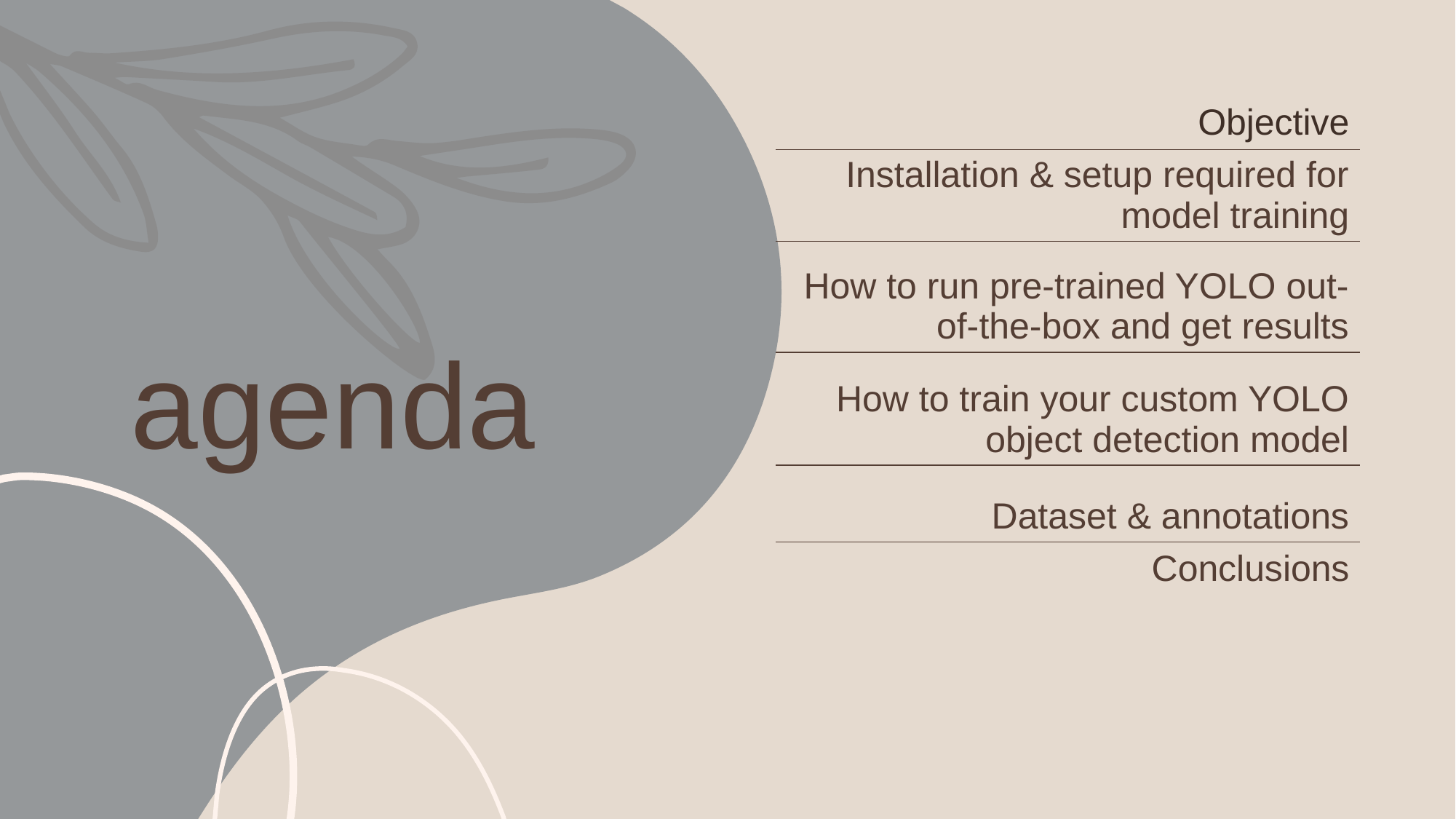

| Objective |
| --- |
| Installation & setup required for model training |
| How to run pre-trained YOLO out-of-the-box and get results |
| How to train your custom YOLO object detection model |
| Dataset & annotations |
| Conclusions |
# agenda